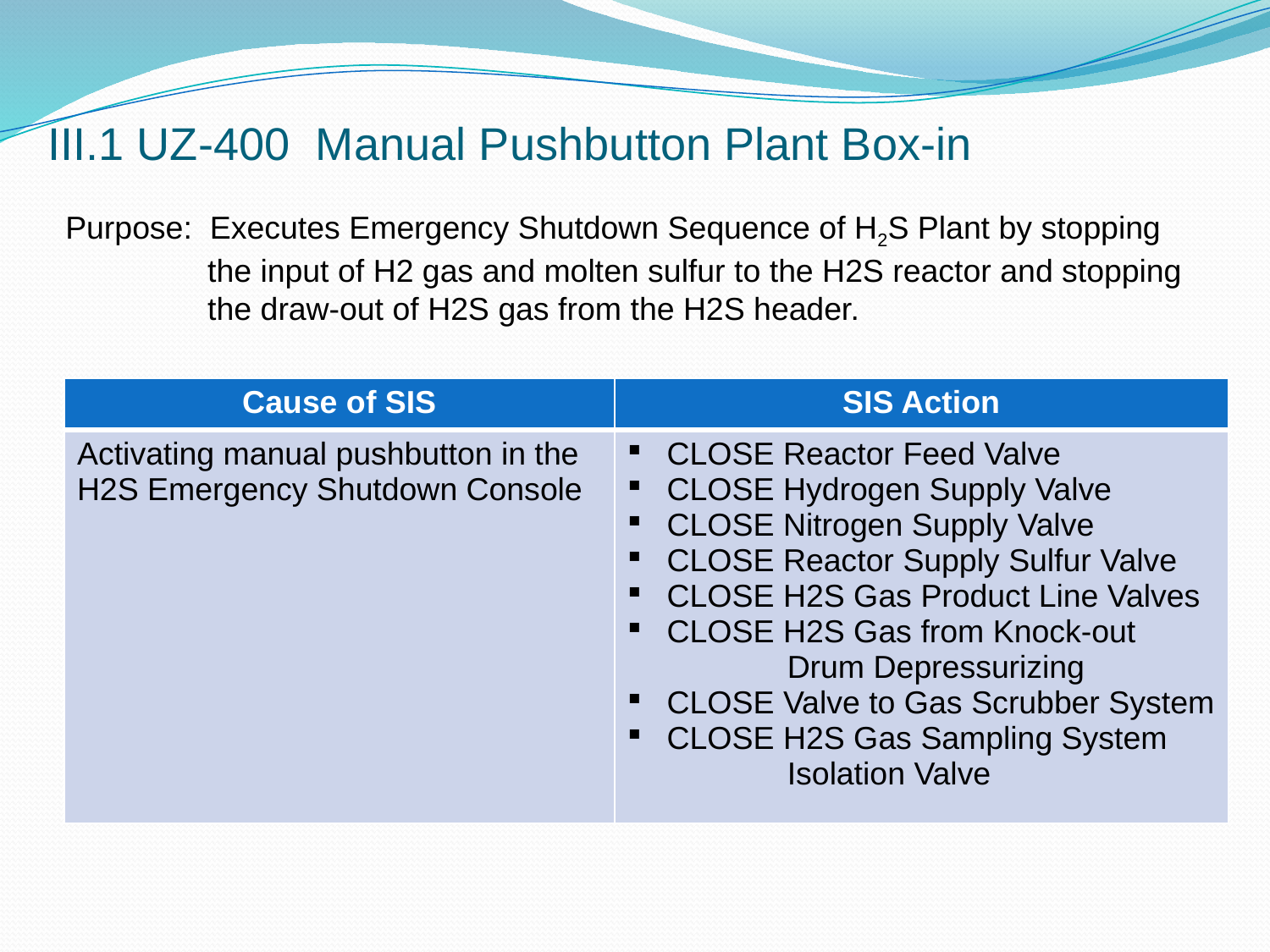

# III.1 UZ-400  Manual Pushbutton Plant Box-in
Purpose:  Executes Emergency Shutdown Sequence of H2S Plant by stopping
                the input of H2 gas and molten sulfur to the H2S reactor and stopping
                the draw-out of H2S gas from the H2S header.

| Cause of SIS | SIS Action |
| --- | --- |
| Activating manual pushbutton in the H2S Emergency Shutdown Console | CLOSE Reactor Feed Valve CLOSE Hydrogen Supply Valve CLOSE Nitrogen Supply Valve CLOSE Reactor Supply Sulfur Valve CLOSE H2S Gas Product Line Valves CLOSE H2S Gas from Knock-out Drum Depressurizing CLOSE Valve to Gas Scrubber System CLOSE H2S Gas Sampling System Isolation Valve |